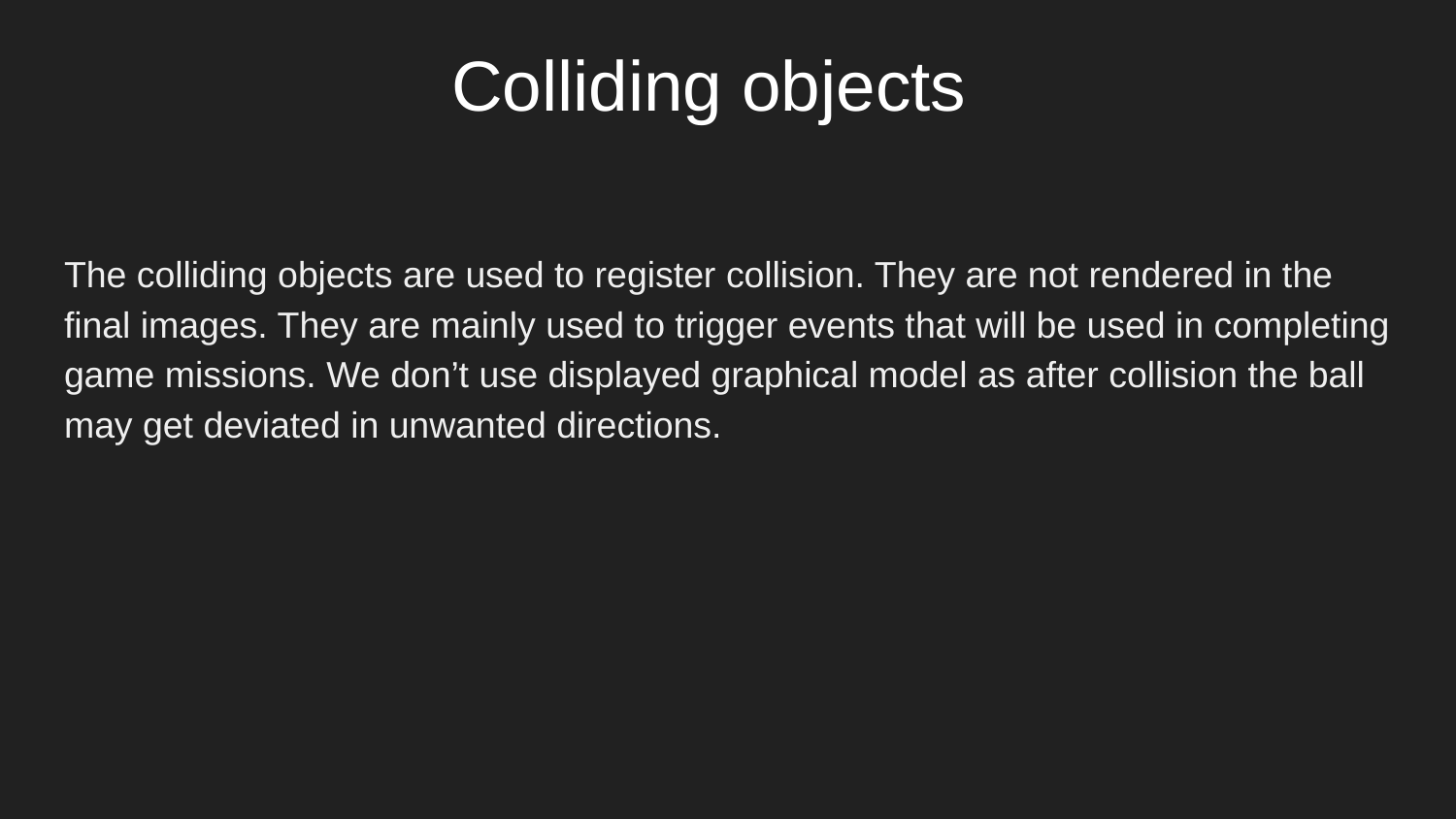

# Colliding objects
The colliding objects are used to register collision. They are not rendered in the final images. They are mainly used to trigger events that will be used in completing game missions. We don’t use displayed graphical model as after collision the ball may get deviated in unwanted directions.